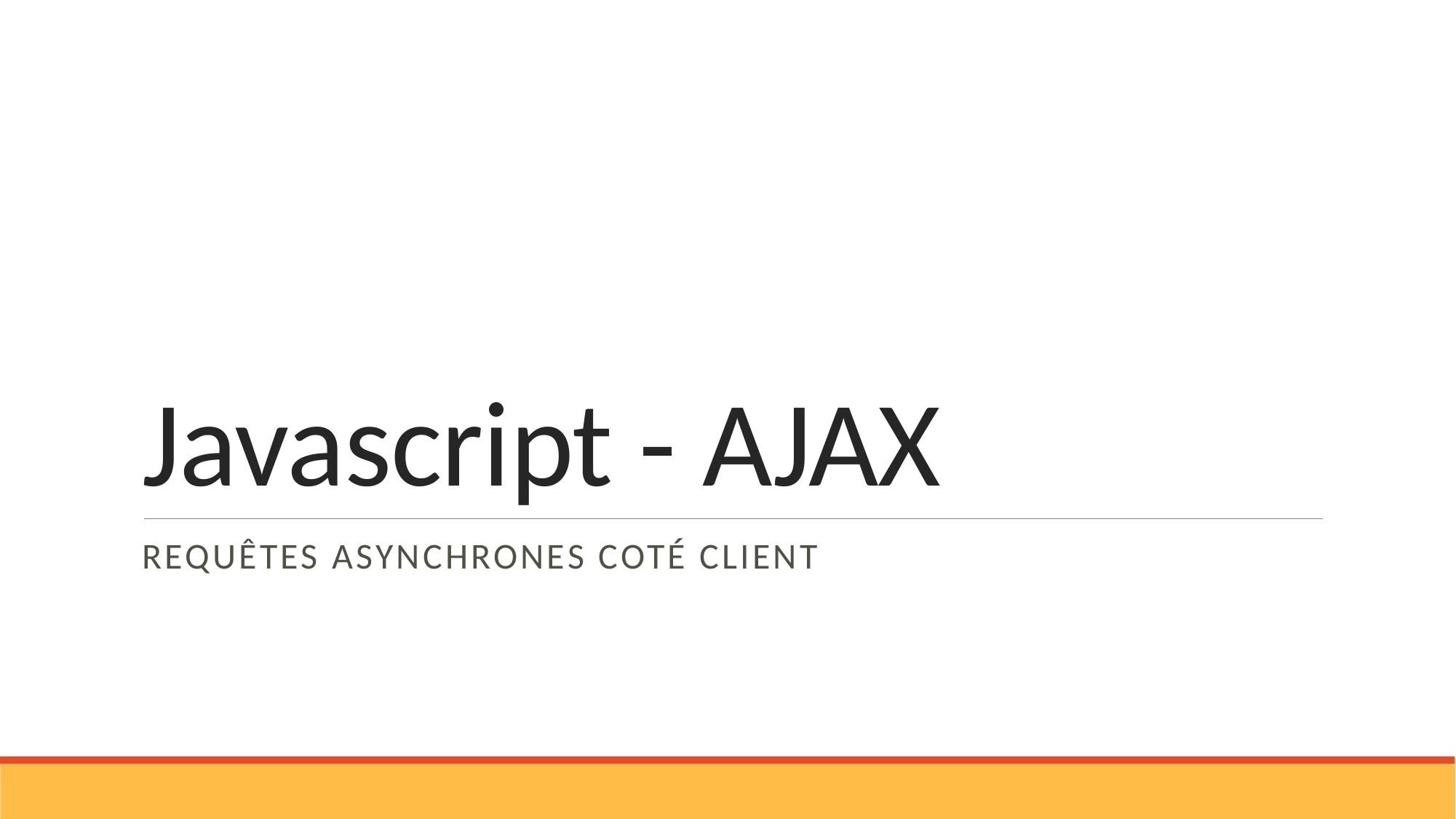

# Javascript - AJAX
Requêtes asynchrones coté client